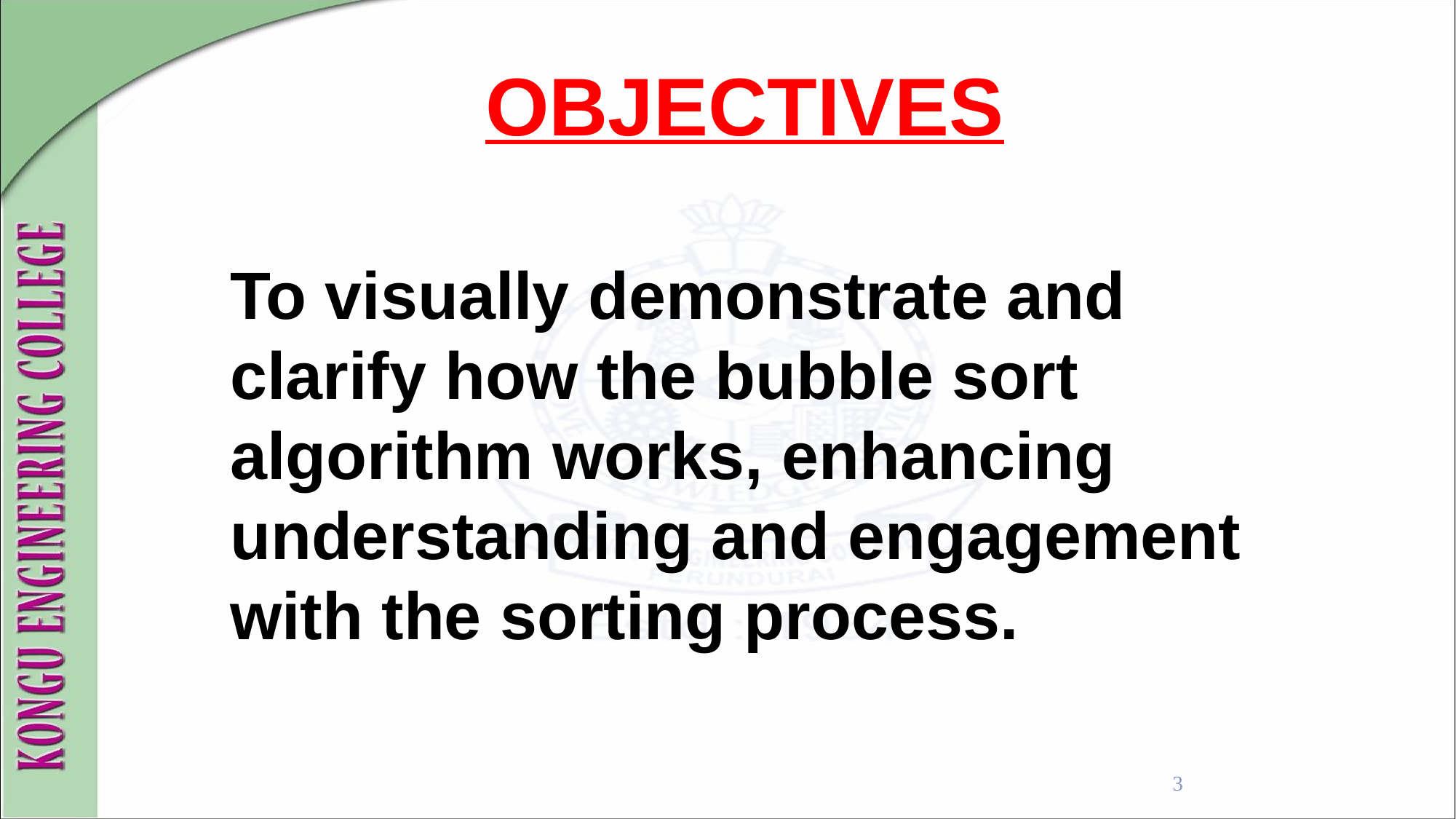

OBJECTIVES

To visually demonstrate and clarify how the bubble sort algorithm works, enhancing understanding and engagement with the sorting process.

3